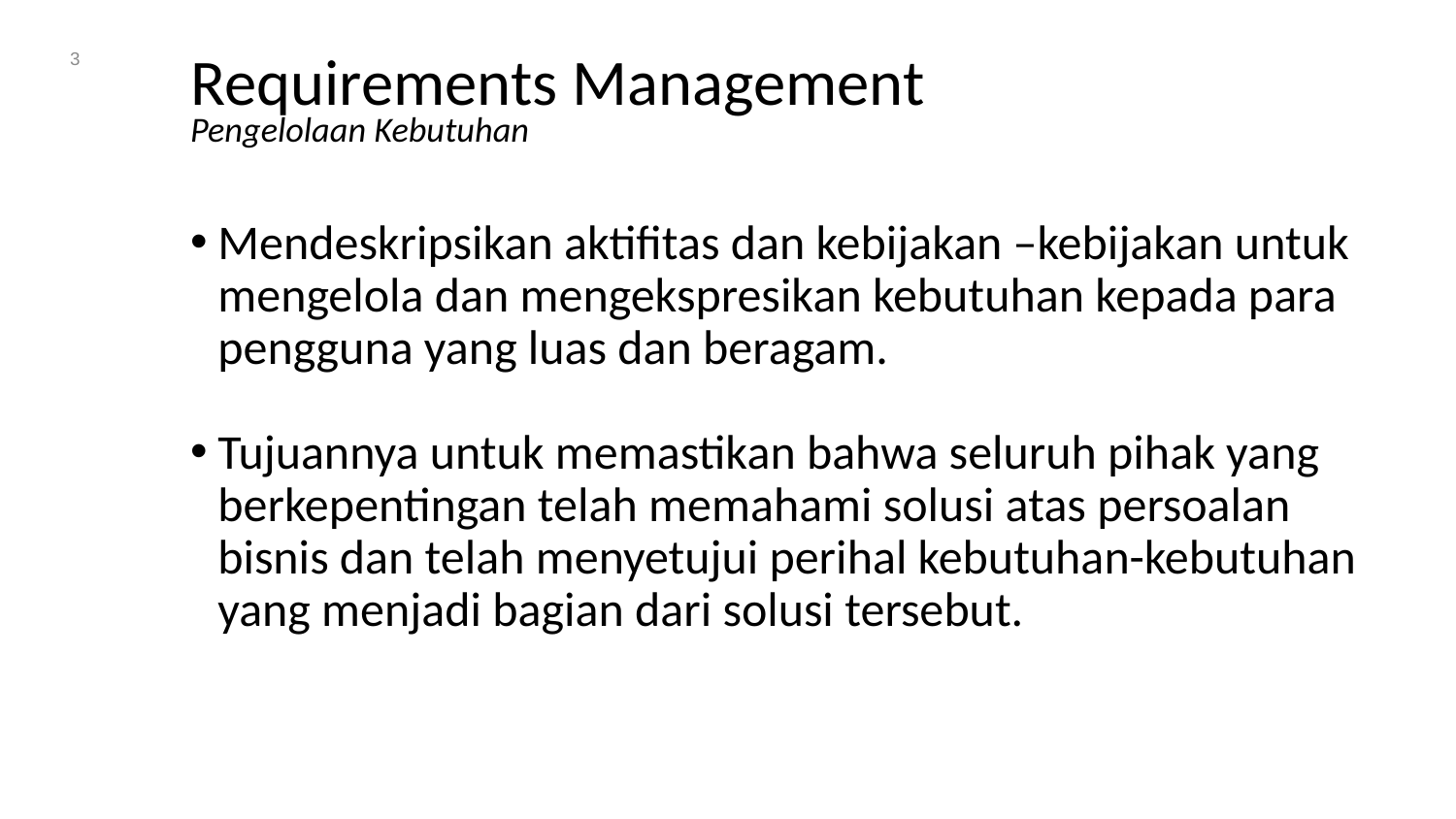

3
# Requirements Management Pengelolaan Kebutuhan
Mendeskripsikan aktifitas dan kebijakan –kebijakan untuk mengelola dan mengekspresikan kebutuhan kepada para pengguna yang luas dan beragam.

Tujuannya untuk memastikan bahwa seluruh pihak yang berkepentingan telah memahami solusi atas persoalan bisnis dan telah menyetujui perihal kebutuhan-kebutuhan yang menjadi bagian dari solusi tersebut.